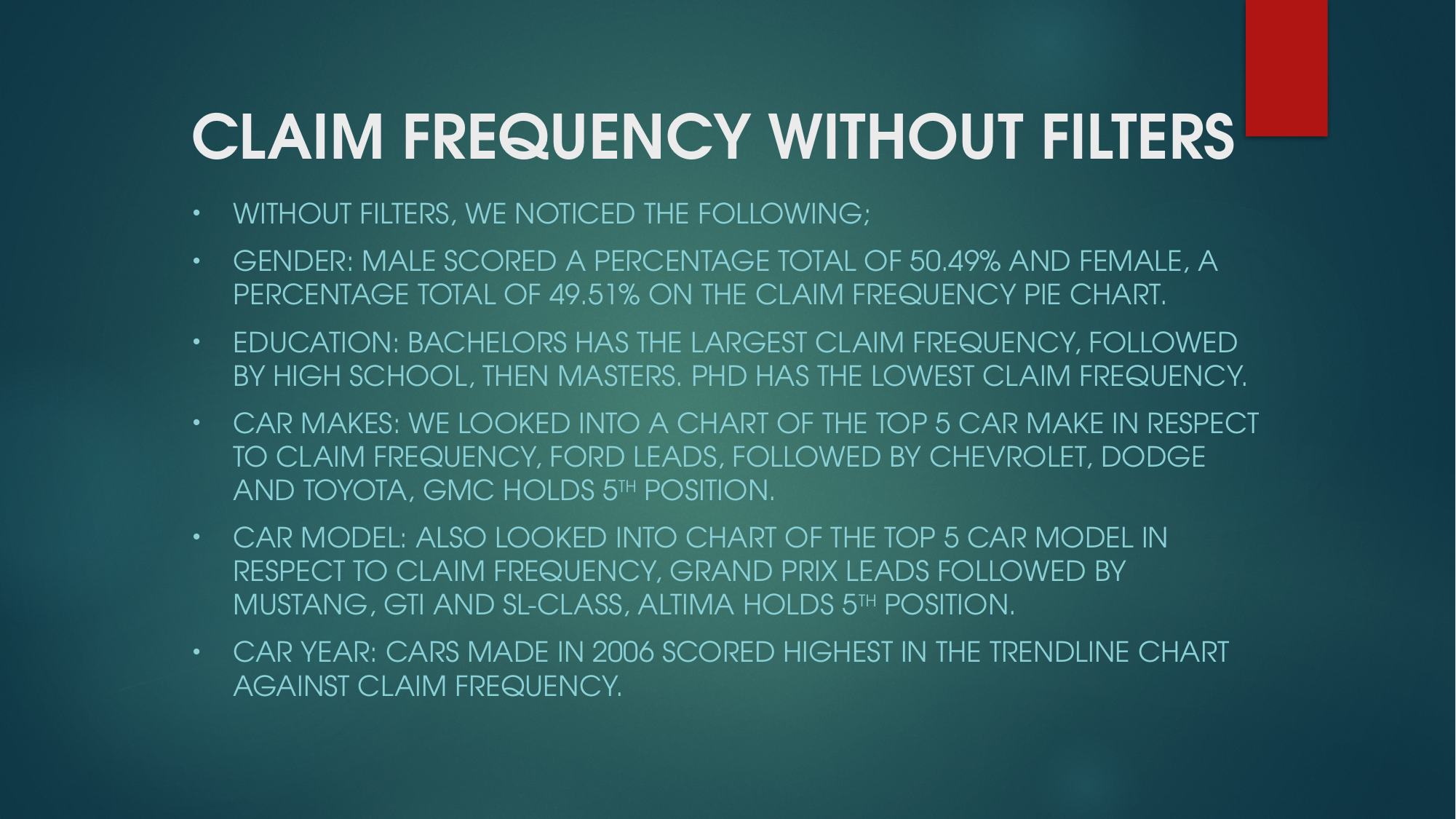

# CLAIM FREQUENCY WITHOUT FILTERS
Without filters, we noticed the following;
Gender: Male scored a percentage total of 50.49% and female, a percentage total of 49.51% on the claim frequency pie chart.
Education: Bachelors has the largest claim frequency, followed by high school, then masters. Phd has the lowest Claim frequency.
Car Makes: We looked into a chart of the top 5 car make in respect to claim frequency, Ford leads, followed by Chevrolet, dodge and Toyota, GMC holds 5th position.
Car Model: Also looked into chart of the top 5 car model in respect to claim frequency, Grand Prix leads followed by Mustang, GTI and SL-class, Altima holds 5th position.
Car Year: Cars made in 2006 scored highest in the trendline chart against claim frequency.